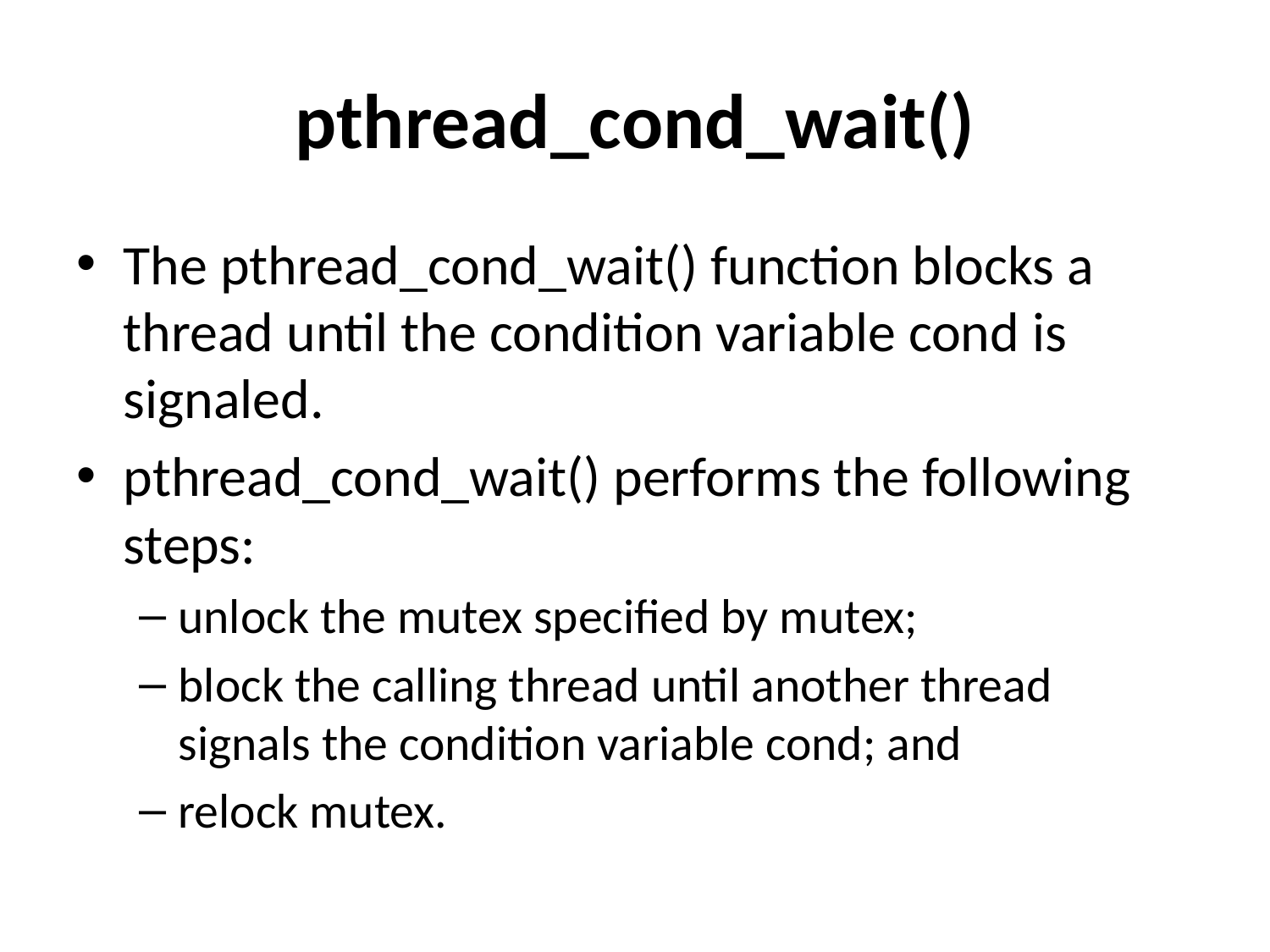

# pthread_cond_wait()
The pthread_cond_wait() function blocks a thread until the condition variable cond is signaled.
pthread_cond_wait() performs the following steps:
unlock the mutex specified by mutex;
block the calling thread until another thread signals the condition variable cond; and
relock mutex.